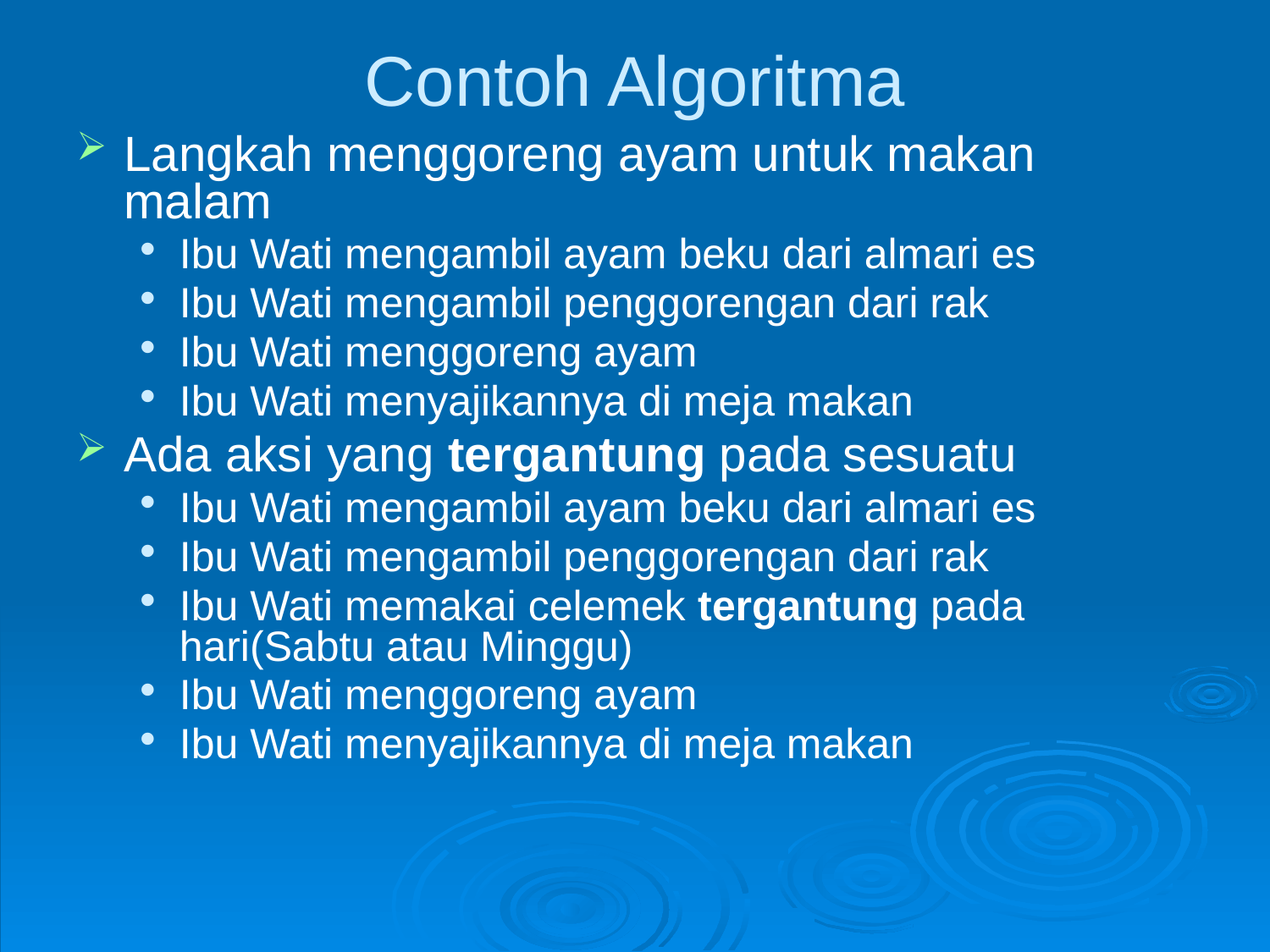

# Contoh Algoritma
Langkah menggoreng ayam untuk makan malam
Ibu Wati mengambil ayam beku dari almari es
Ibu Wati mengambil penggorengan dari rak
Ibu Wati menggoreng ayam
Ibu Wati menyajikannya di meja makan
Ada aksi yang tergantung pada sesuatu
Ibu Wati mengambil ayam beku dari almari es
Ibu Wati mengambil penggorengan dari rak
Ibu Wati memakai celemek tergantung pada hari(Sabtu atau Minggu)
Ibu Wati menggoreng ayam
Ibu Wati menyajikannya di meja makan